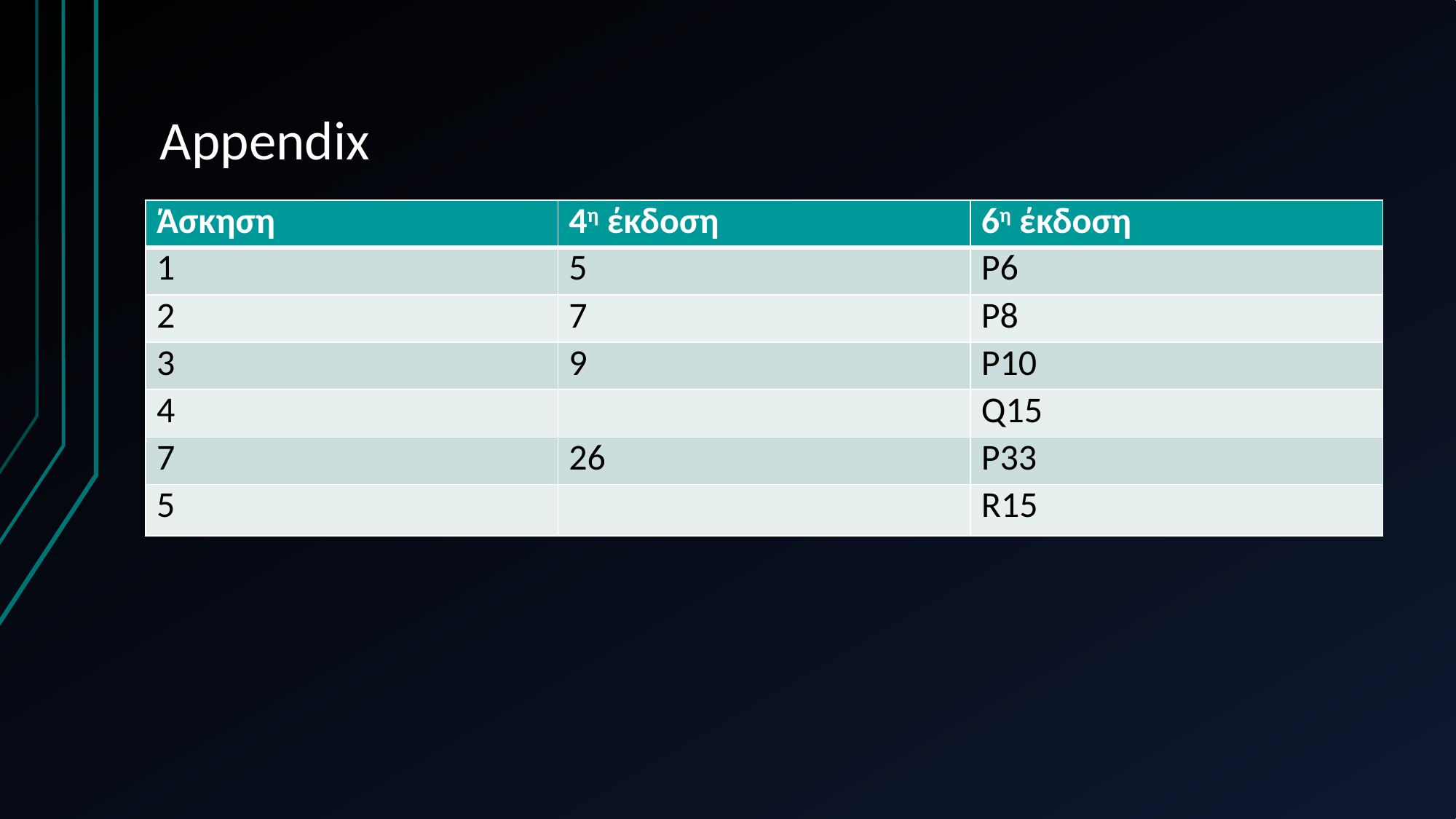

# Appendix
| Άσκηση | 4η έκδοση | 6η έκδοση |
| --- | --- | --- |
| 1 | 5 | P6 |
| 2 | 7 | P8 |
| 3 | 9 | P10 |
| 4 |  | Q15 |
| 7 | 26 | P33 |
| 5 |  | R15 |